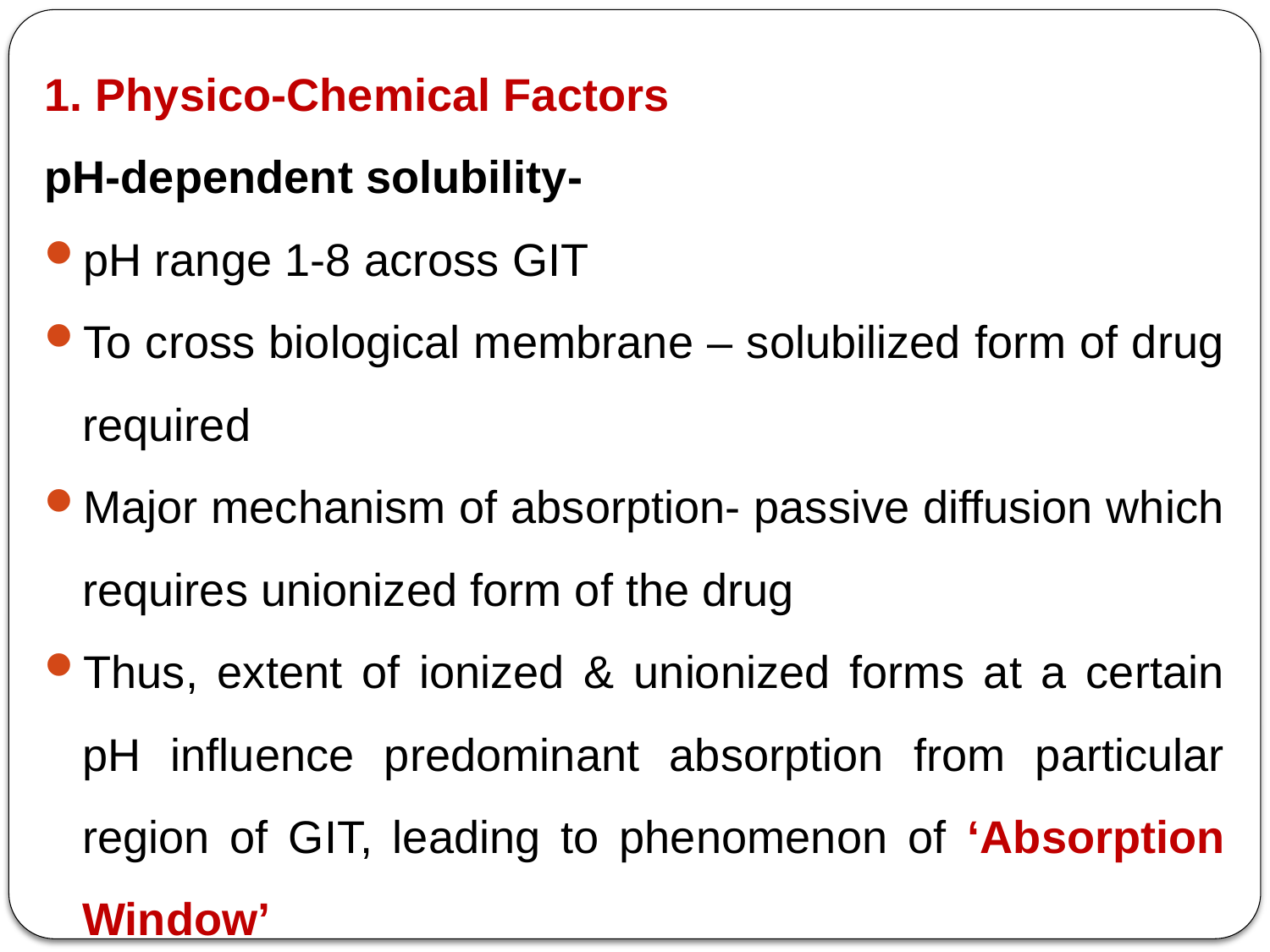

1. Physico-Chemical Factors
pH-dependent solubility-
pH range 1-8 across GIT
To cross biological membrane – solubilized form of drug required
Major mechanism of absorption- passive diffusion which requires unionized form of the drug
Thus, extent of ionized & unionized forms at a certain pH influence predominant absorption from particular region of GIT, leading to phenomenon of ‘Absorption Window’
pH-dependent stability-
pH-dependent degradation of drugs leads to variations in extent of absorption from various regions of GIT

11